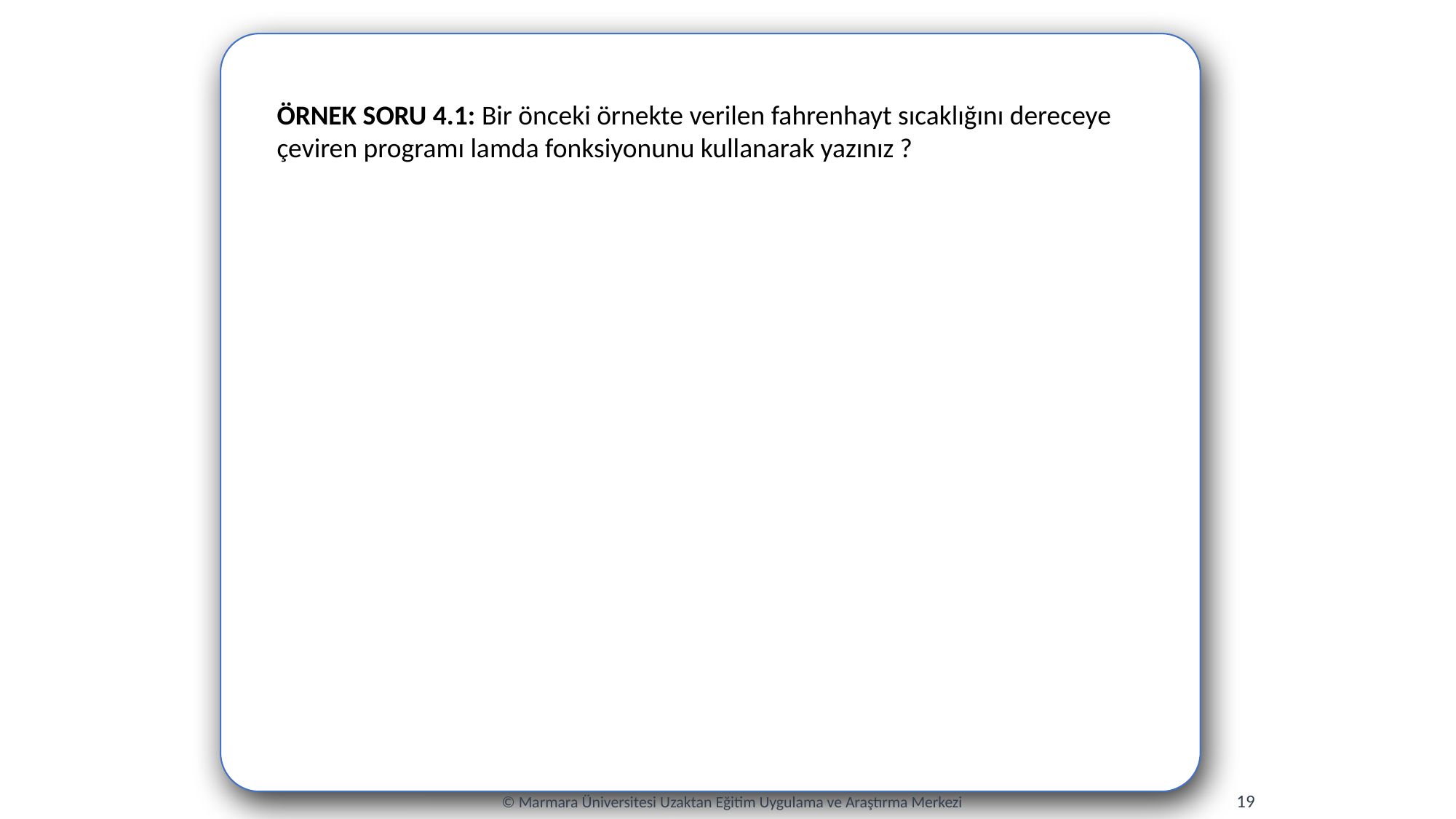

ÖRNEK SORU 4.1: Bir önceki örnekte verilen fahrenhayt sıcaklığını dereceye çeviren programı lamda fonksiyonunu kullanarak yazınız ?

19
© Marmara Üniversitesi Uzaktan Eğitim Uygulama ve Araştırma Merkezi